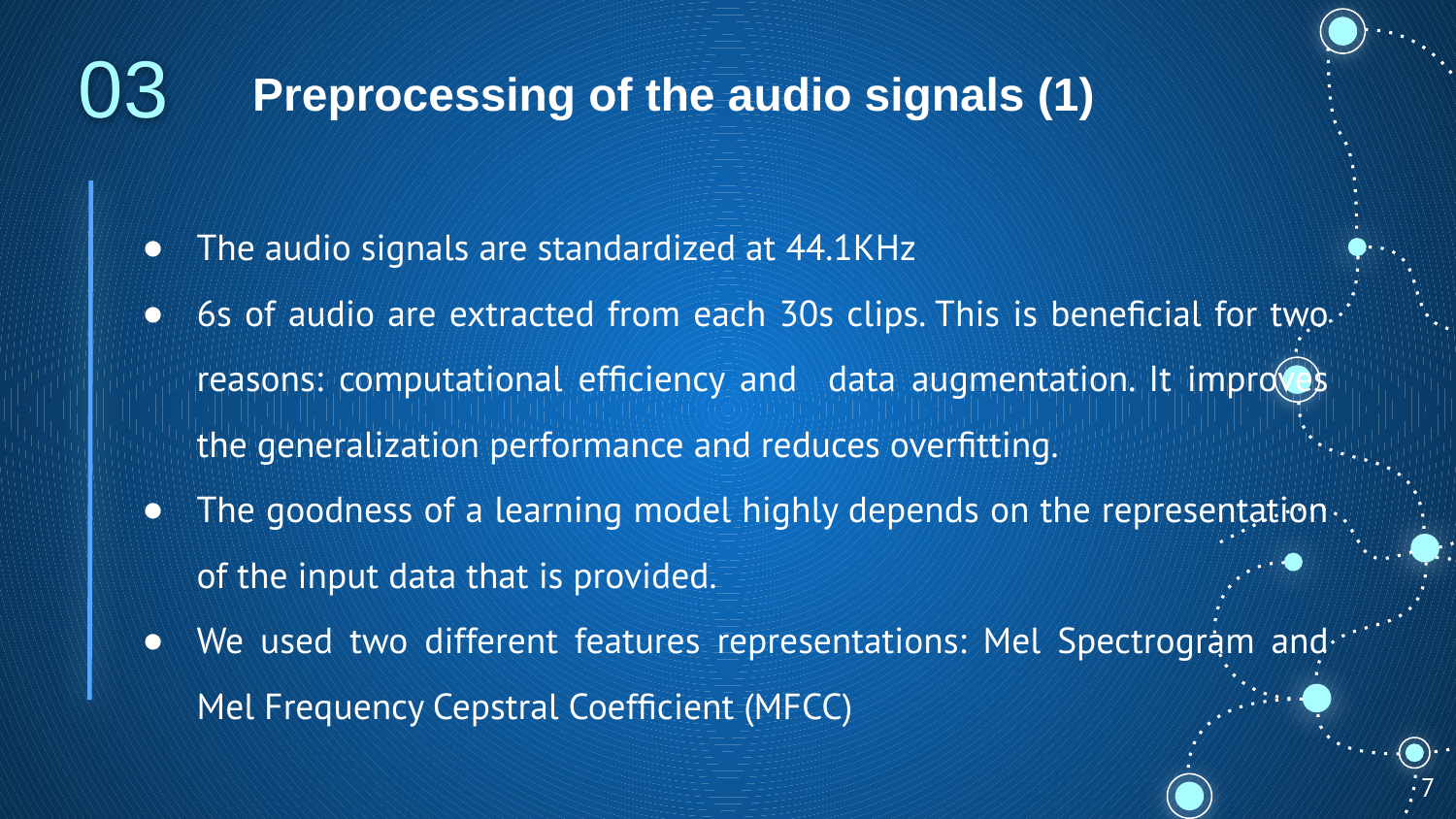

03
# Preprocessing of the audio signals (1)
The audio signals are standardized at 44.1KHz
6s of audio are extracted from each 30s clips. This is beneficial for two reasons: computational efficiency and  data augmentation. It improves the generalization performance and reduces overfitting.
The goodness of a learning model highly depends on the representation of the input data that is provided.
We used two different features representations: Mel Spectrogram and Mel Frequency Cepstral Coefficient (MFCC)

7